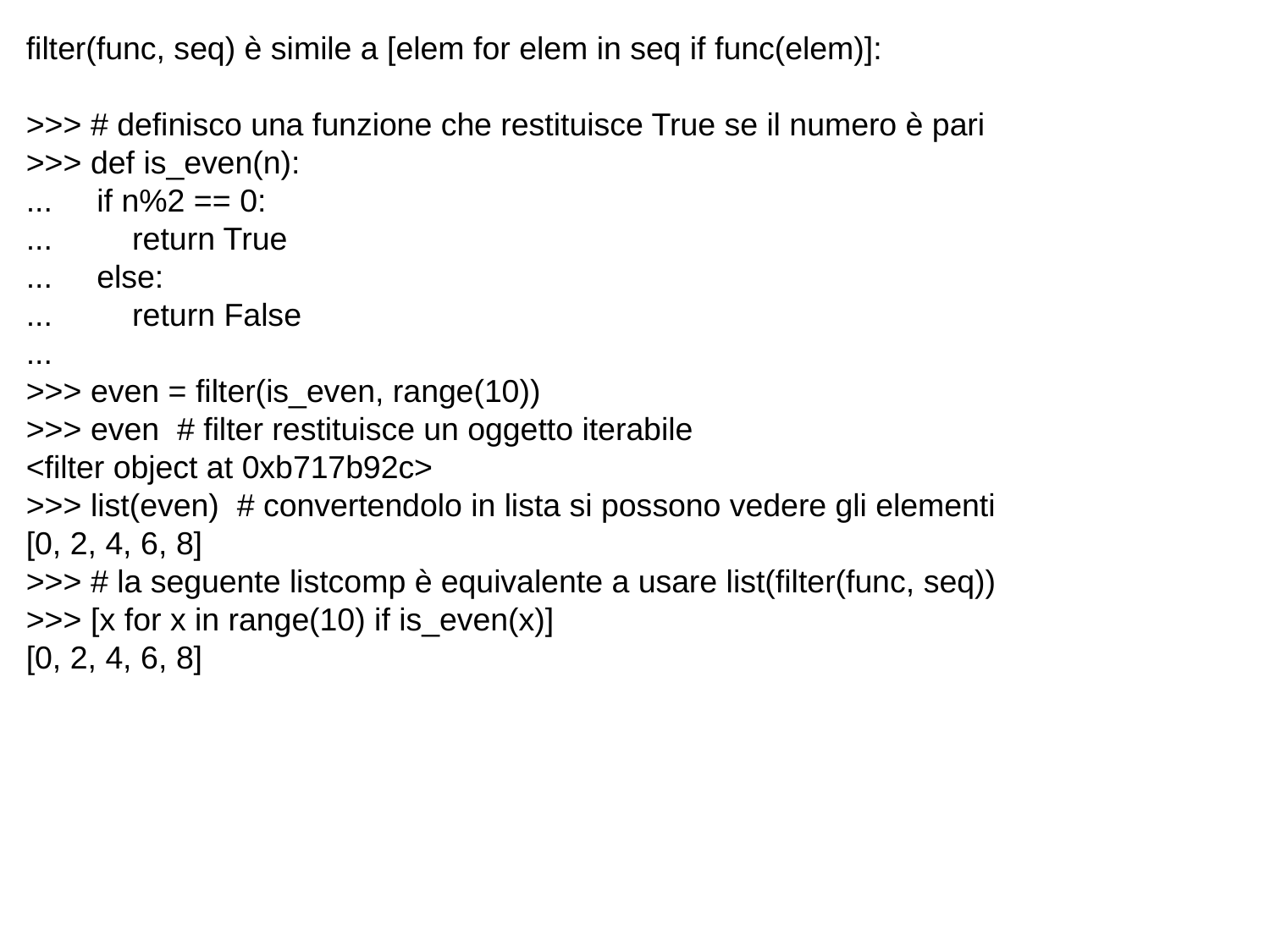

filter(func, seq) è simile a [elem for elem in seq if func(elem)]:

>>> # definisco una funzione che restituisce True se il numero è pari
>>> def is_even(n):
...     if n%2 == 0:
...         return True
...     else:
...         return False
...
>>> even = filter(is_even, range(10))
>>> even  # filter restituisce un oggetto iterabile
<filter object at 0xb717b92c>
>>> list(even)  # convertendolo in lista si possono vedere gli elementi
[0, 2, 4, 6, 8]
>>> # la seguente listcomp è equivalente a usare list(filter(func, seq))
>>> [x for x in range(10) if is_even(x)]
[0, 2, 4, 6, 8]